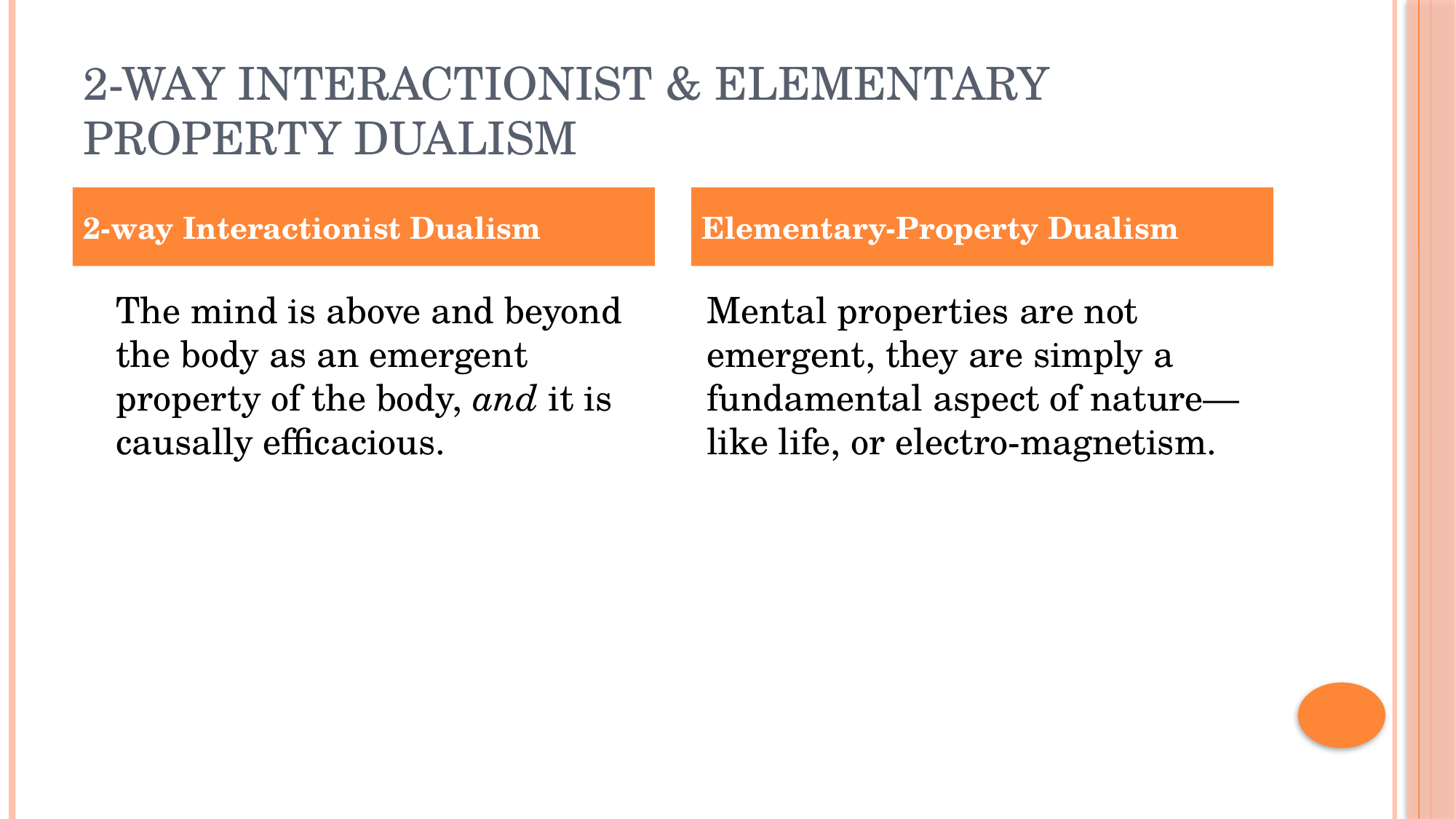

# 2-Way Interactionist & Elementary Property Dualism
2-way Interactionist Dualism
Elementary-Property Dualism
The mind is above and beyond the body as an emergent property of the body, and it is causally efficacious.
Mental properties are not emergent, they are simply a fundamental aspect of nature—like life, or electro-magnetism.